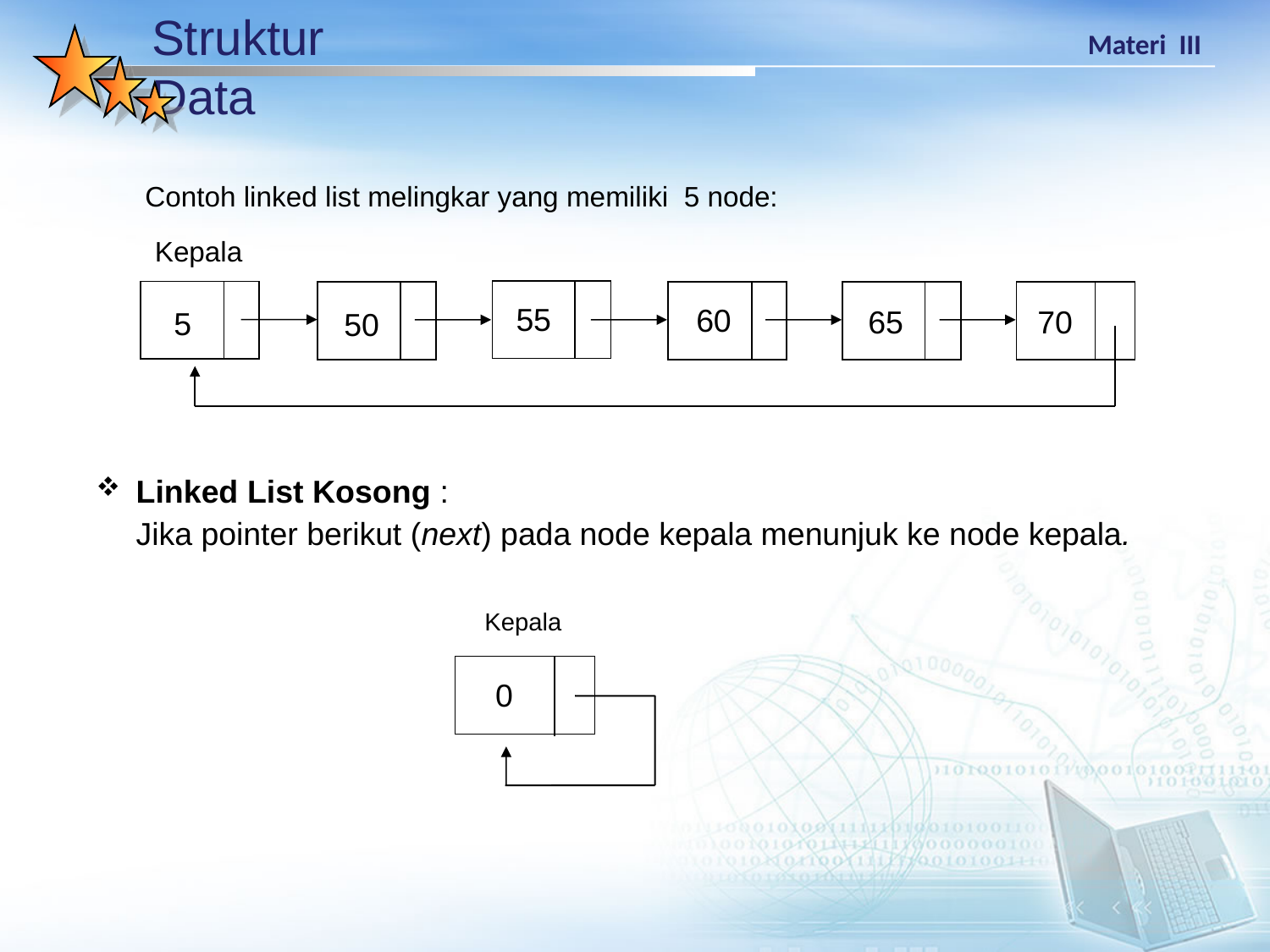

Contoh linked list melingkar yang memiliki  5 node:
Kepala

55
60
65
70
5
50

Linked List Kosong :
	Jika pointer berikut (next) pada node kepala menunjuk ke node kepala.
Kepala

0